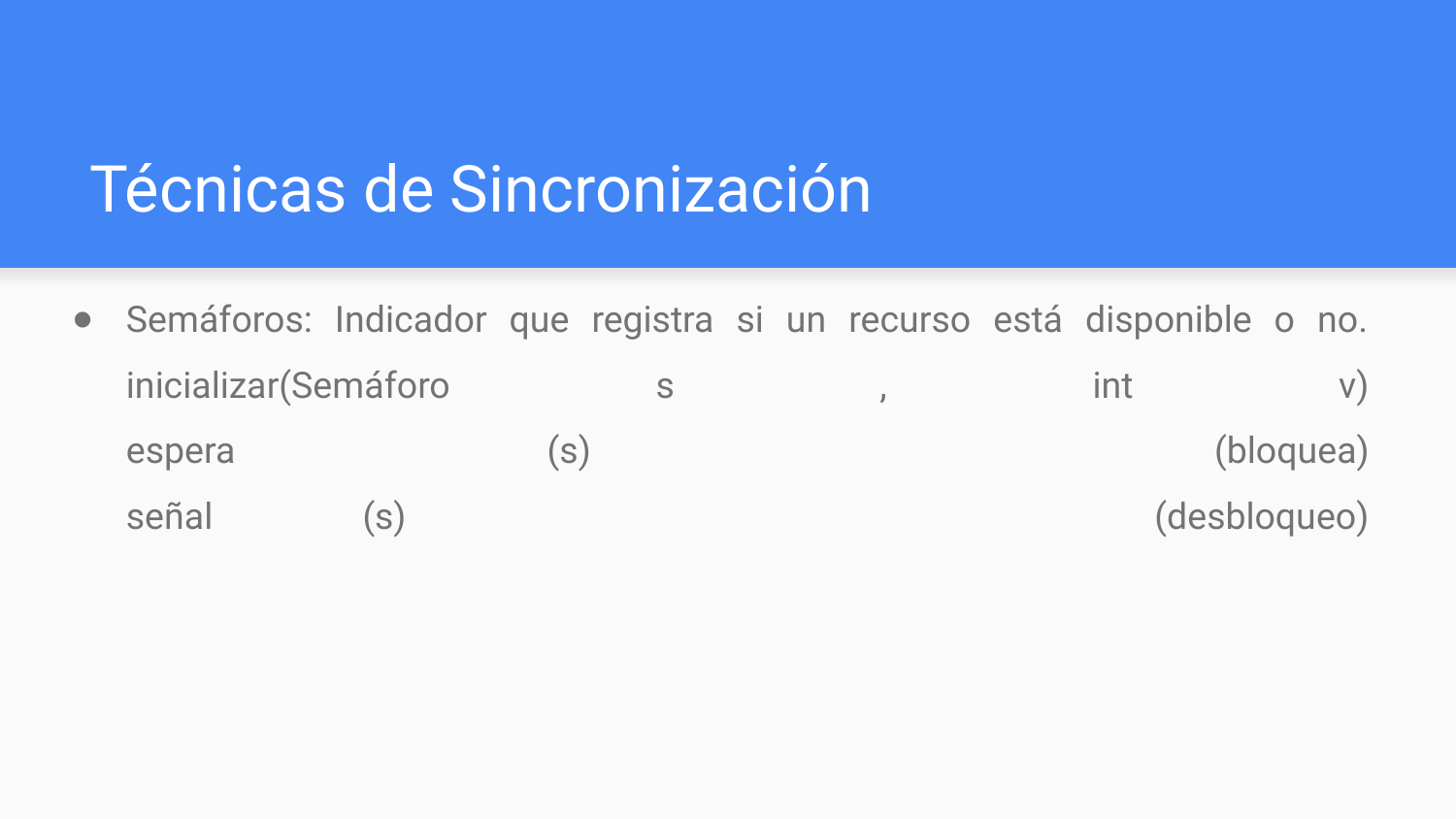

# Técnicas de Sincronización
Semáforos: Indicador que registra si un recurso está disponible o no.
inicializar(Semáforo s , int v)
espera (s)  (bloquea)
señal (s)     (desbloqueo)